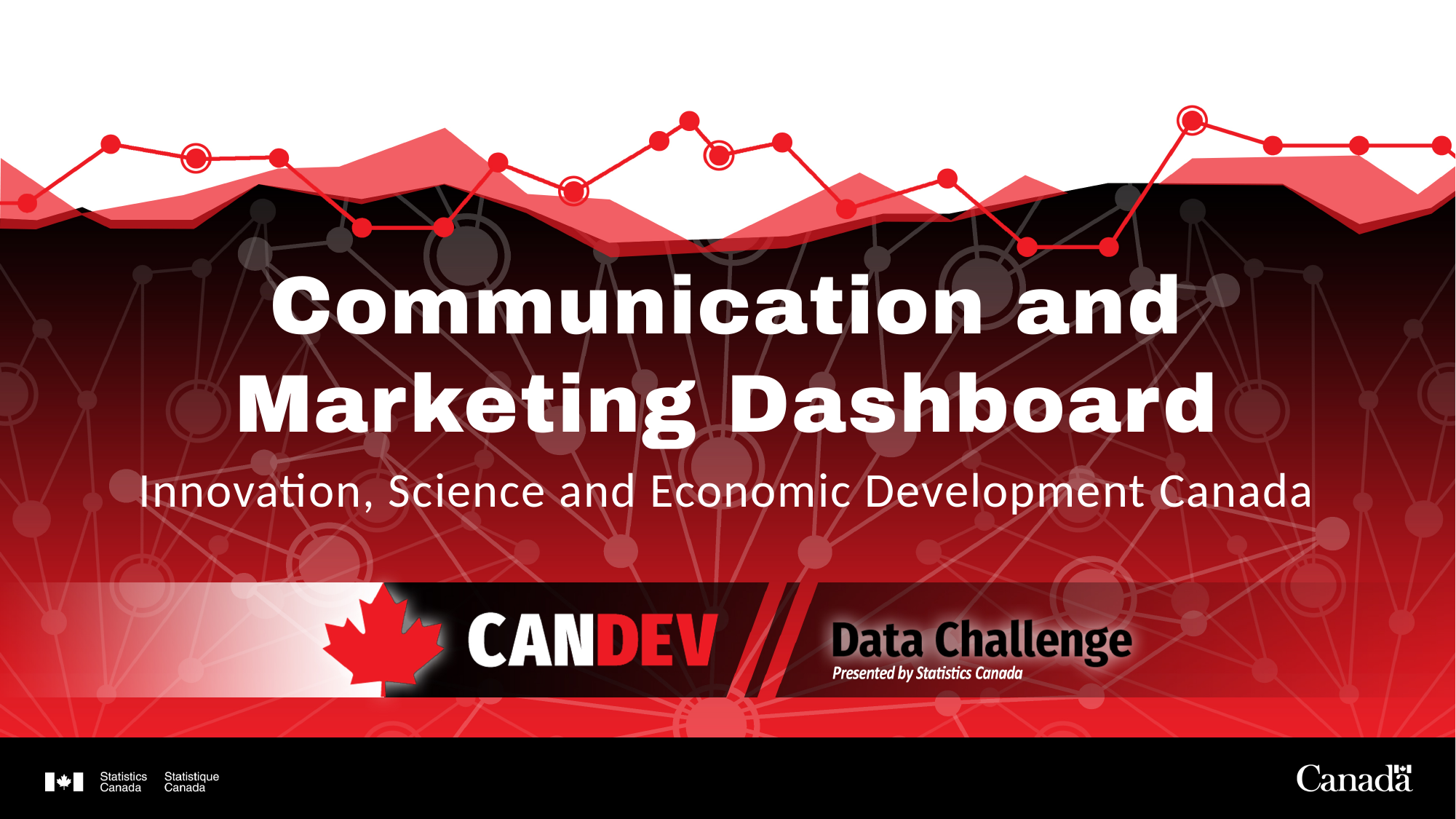

# Communication and Marketing Dashboard
Innovation, Science and Economic Development Canada